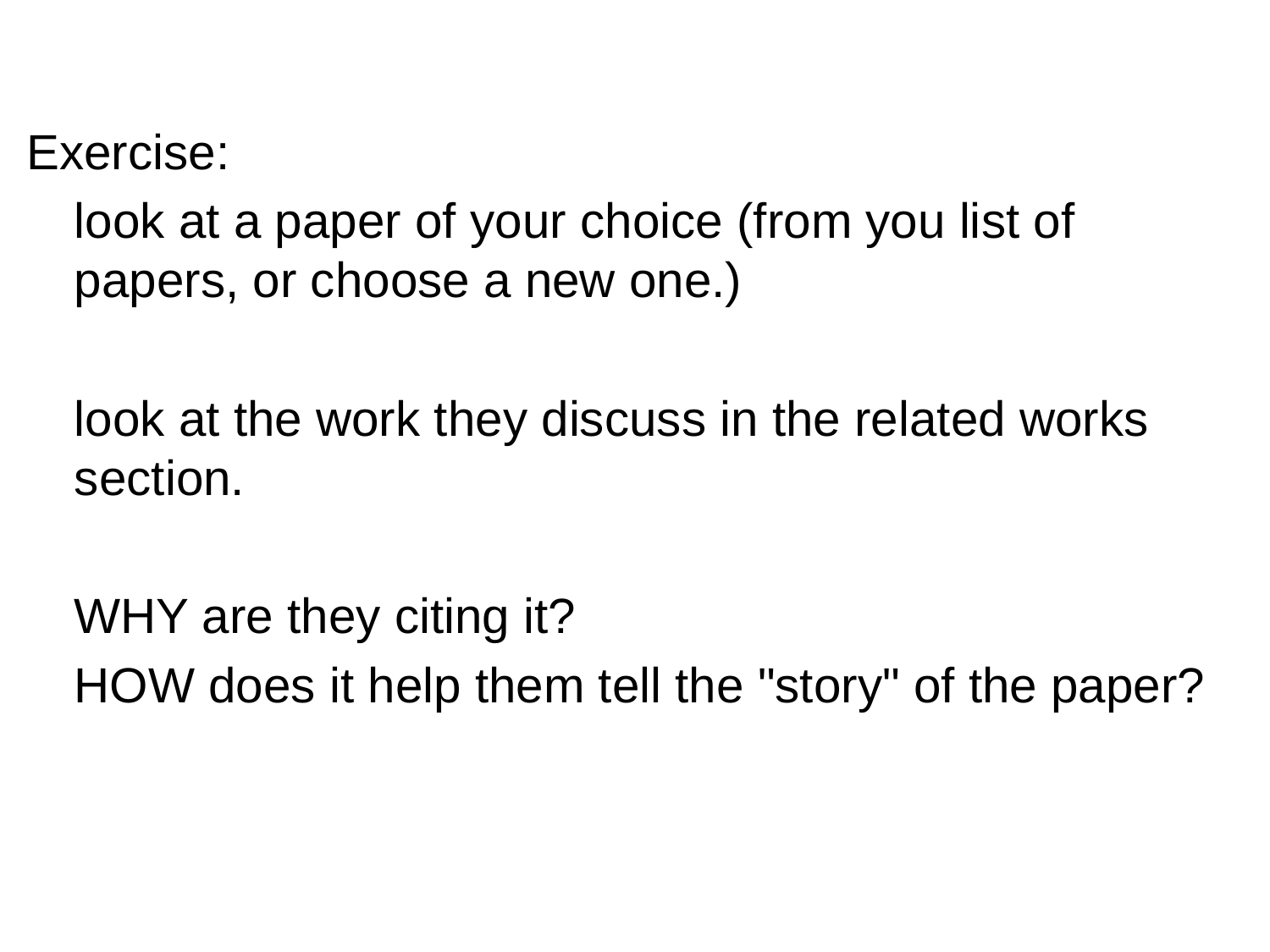

#
Exercise:
	look at a paper of your choice (from you list of papers, or choose a new one.)

	look at the work they discuss in the related works section.

	WHY are they citing it?
	HOW does it help them tell the "story" of the paper?